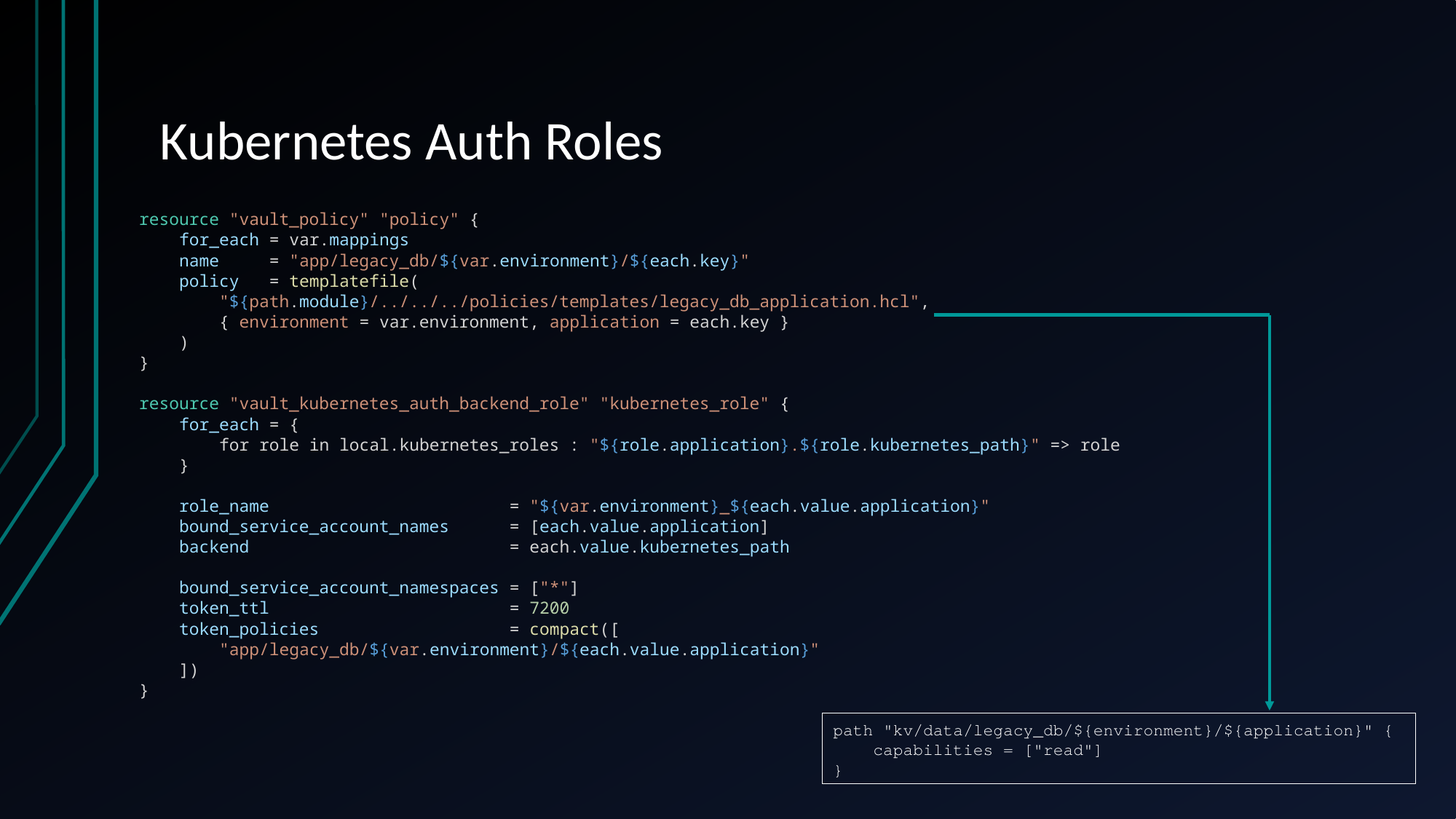

# Kubernetes Auth Roles
resource "vault_policy" "policy" {
    for_each = var.mappings
    name     = "app/legacy_db/${var.environment}/${each.key}"
    policy   = templatefile(
        "${path.module}/../../../policies/templates/legacy_db_application.hcl",
        { environment = var.environment, application = each.key }
    )
}

resource "vault_kubernetes_auth_backend_role" "kubernetes_role" {
    for_each = {
        for role in local.kubernetes_roles : "${role.application}.${role.kubernetes_path}" => role
    }

    role_name                        = "${var.environment}_${each.value.application}"
    bound_service_account_names      = [each.value.application]
    backend                          = each.value.kubernetes_path

    bound_service_account_namespaces = ["*"]
    token_ttl                        = 7200
    token_policies                   = compact([
        "app/legacy_db/${var.environment}/${each.value.application}"
    ])
}
path "kv/data/legacy_db/${environment}/${application}" {
    capabilities = ["read"]
}